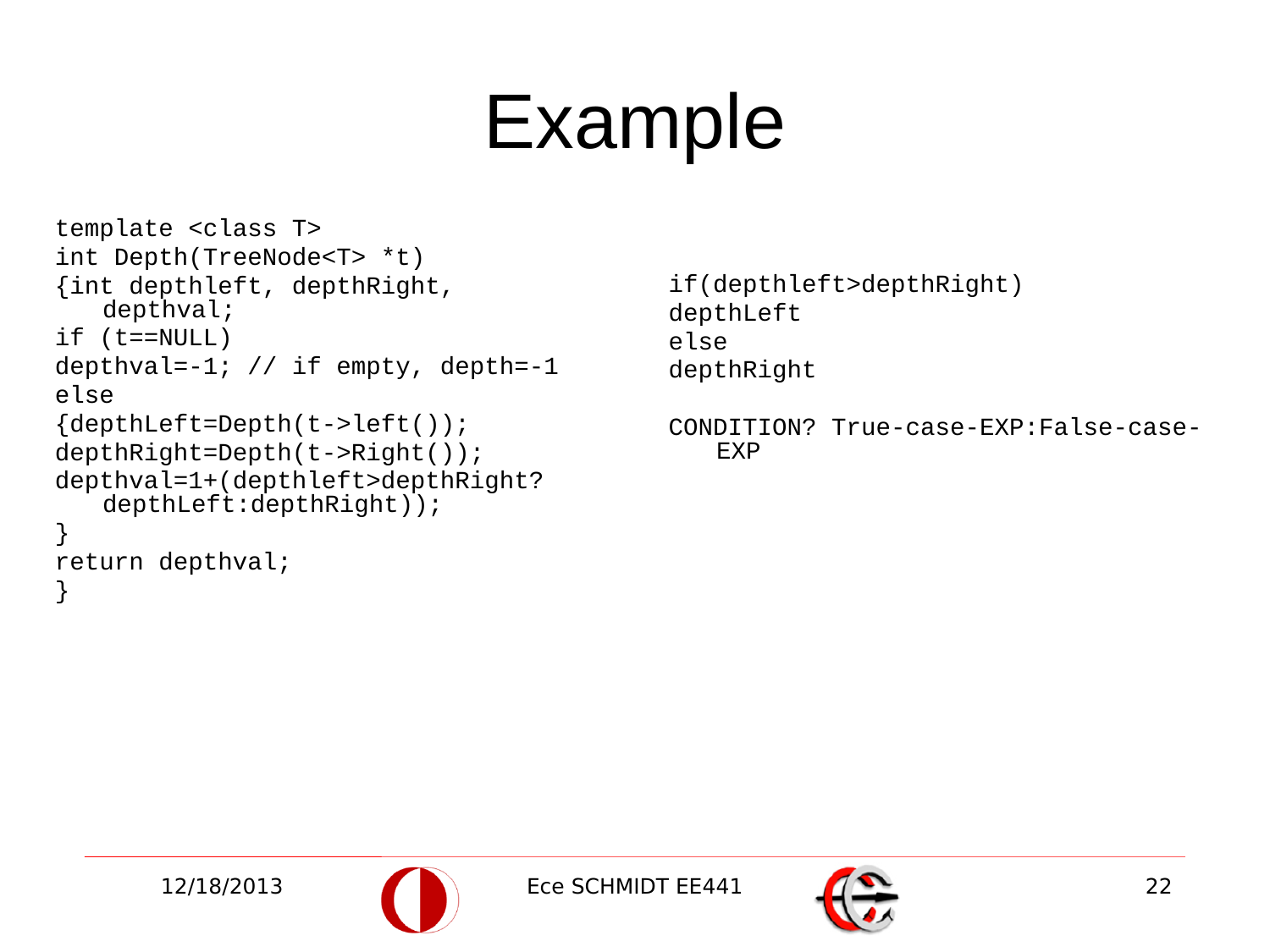

# Example
template <class T>
int Depth(TreeNode<T> *t)
{int depthleft, depthRight, depthval;
if (t==NULL)
depthval=-1; // if empty, depth=-1
else
{depthLeft=Depth(t->left());
depthRight=Depth(t->Right());
depthval=1+(depthleft>depthRight?depthLeft:depthRight));
}
return depthval;
}

if(depthleft>depthRight)
depthLeft
else
depthRight

CONDITION? True-case-EXP:False-case-EXP
12/18/2013
Ece SCHMIDT EE441
22